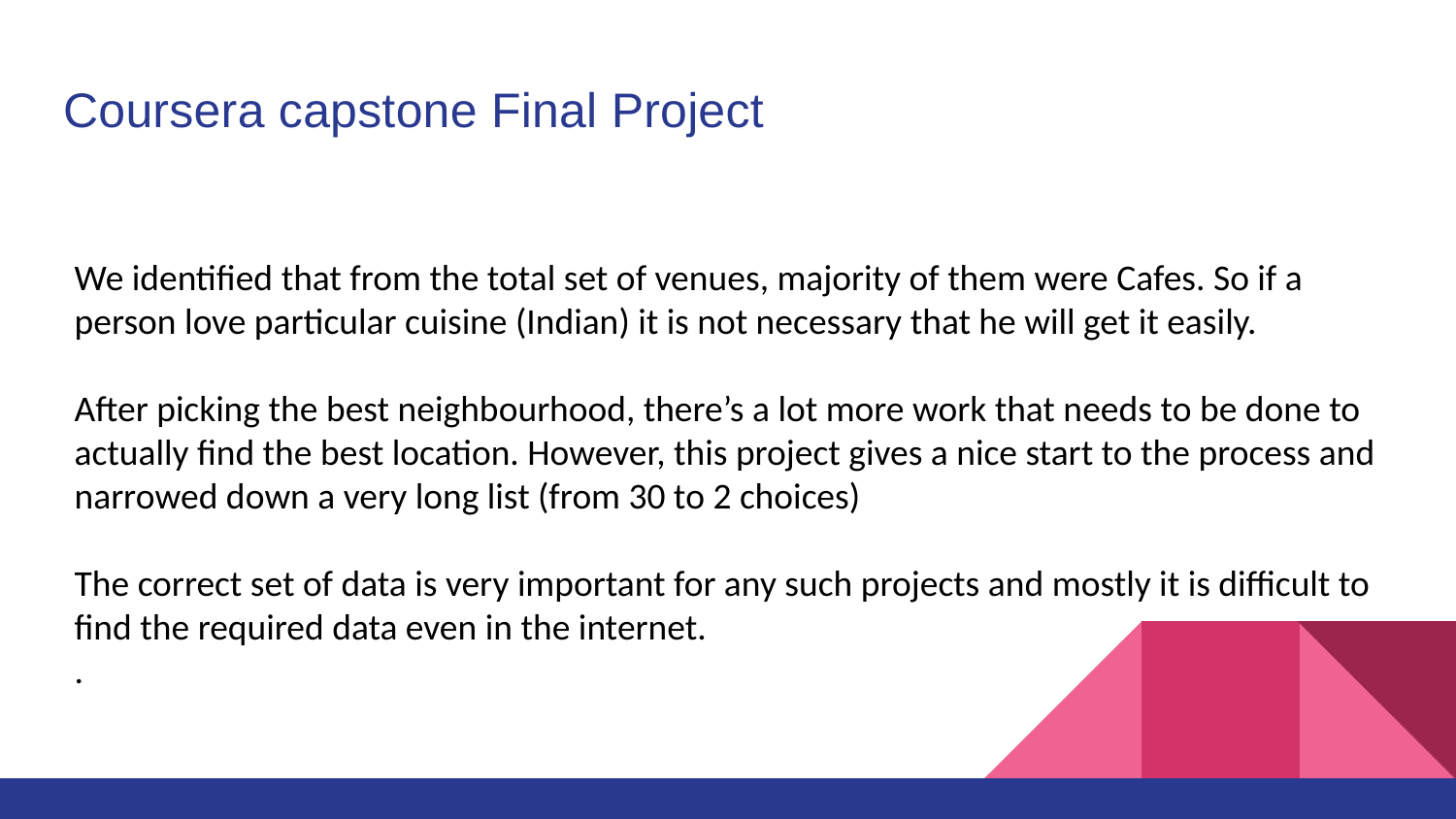

Coursera capstone Final Project
Discussion

We identified that from the total set of venues, majority of them were Cafes. So if a person love particular cuisine (Indian) it is not necessary that he will get it easily.

After picking the best neighbourhood, there’s a lot more work that needs to be done to actually find the best location. However, this project gives a nice start to the process and narrowed down a very long list (from 30 to 2 choices)

The correct set of data is very important for any such projects and mostly it is difficult to find the required data even in the internet.
.